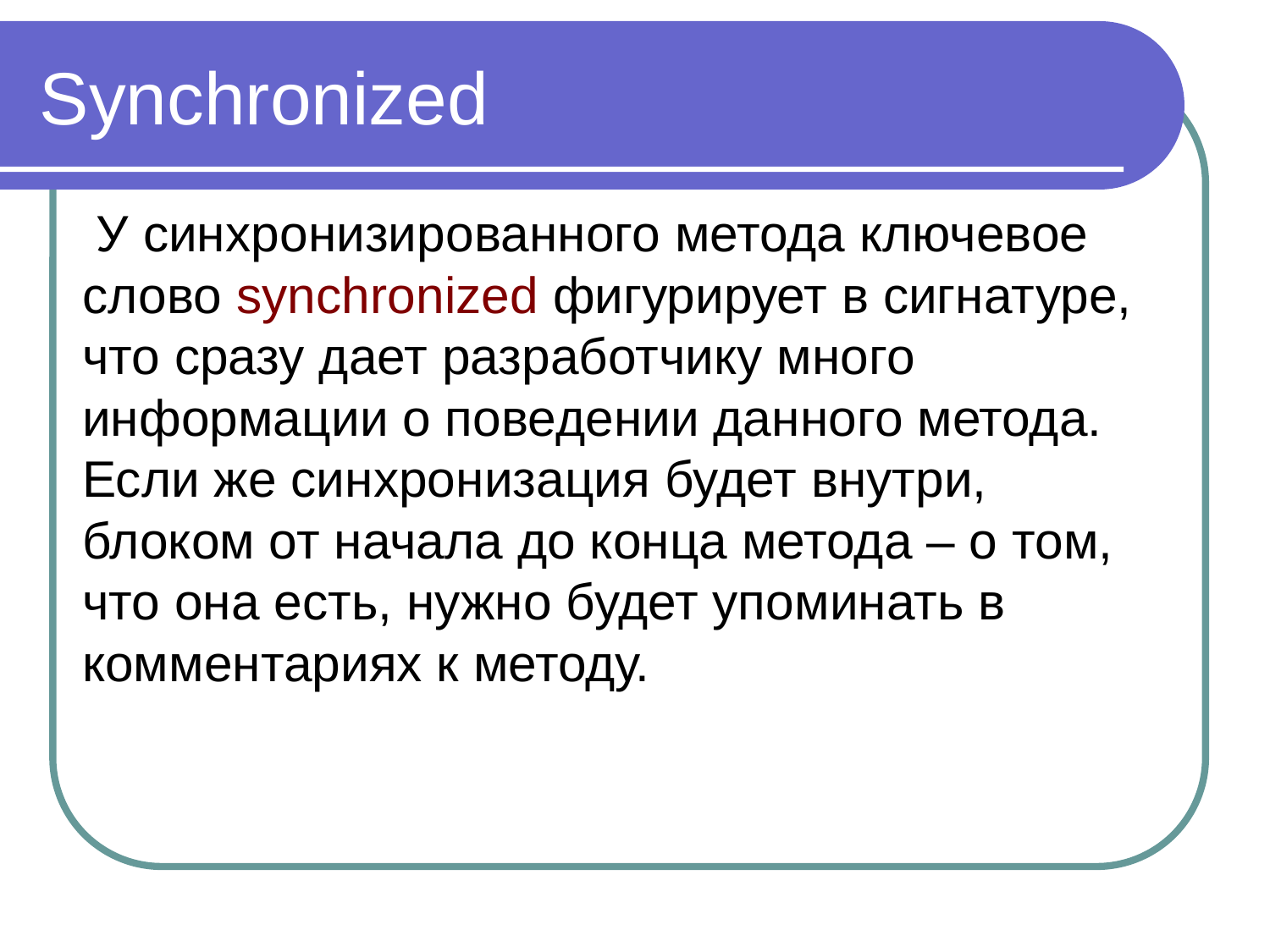

Synchronized
 У синхронизированного метода ключевое слово synchronized фигурирует в сигнатуре, что сразу дает разработчику много информации о поведении данного метода. Если же синхронизация будет внутри, блоком от начала до конца метода – о том, что она есть, нужно будет упоминать в комментариях к методу.